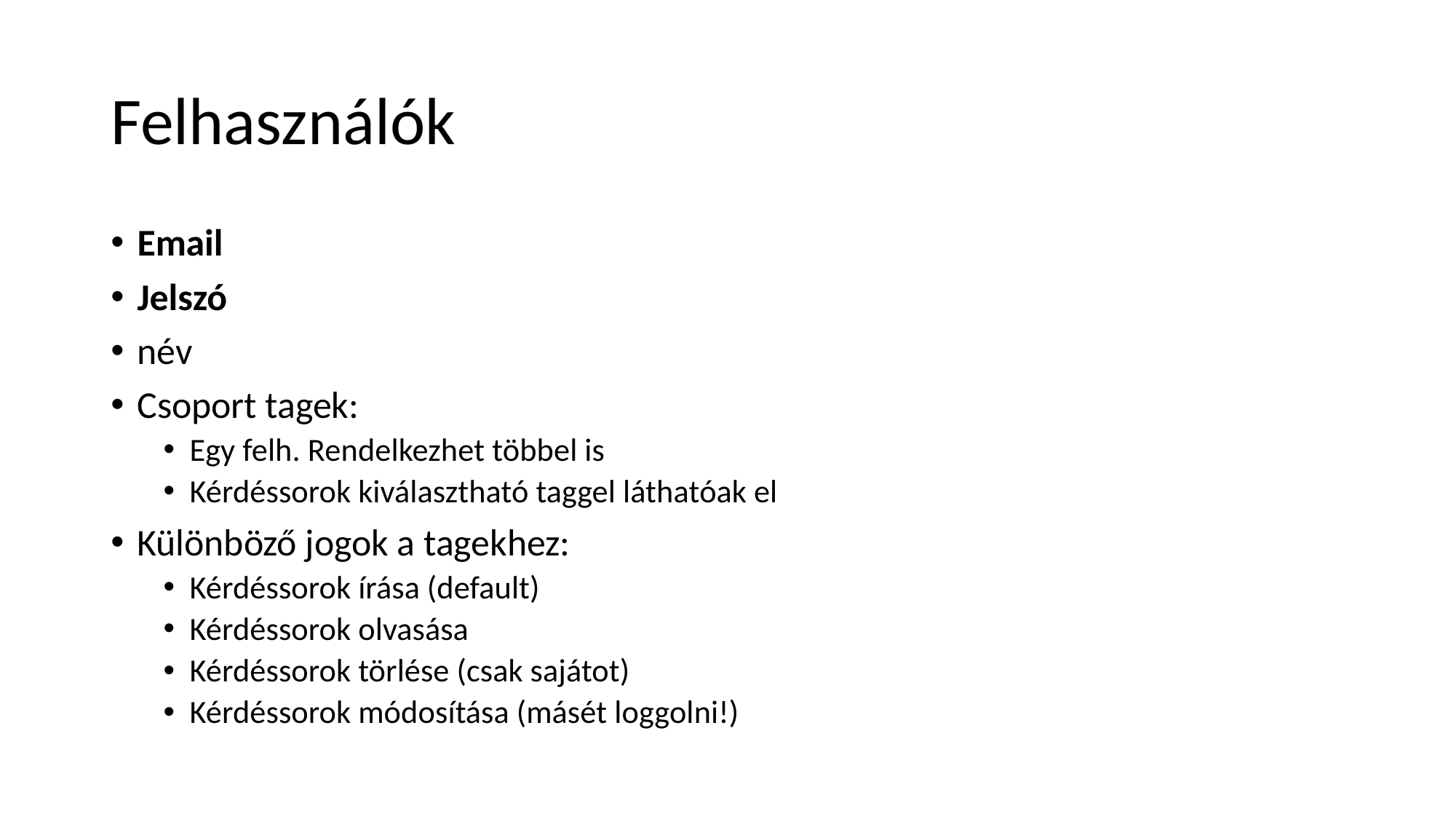

# Felhasználók
Email
Jelszó
név
Csoport tagek:
Egy felh. Rendelkezhet többel is
Kérdéssorok kiválasztható taggel láthatóak el
Különböző jogok a tagekhez:
Kérdéssorok írása (default)
Kérdéssorok olvasása
Kérdéssorok törlése (csak sajátot)
Kérdéssorok módosítása (másét loggolni!)